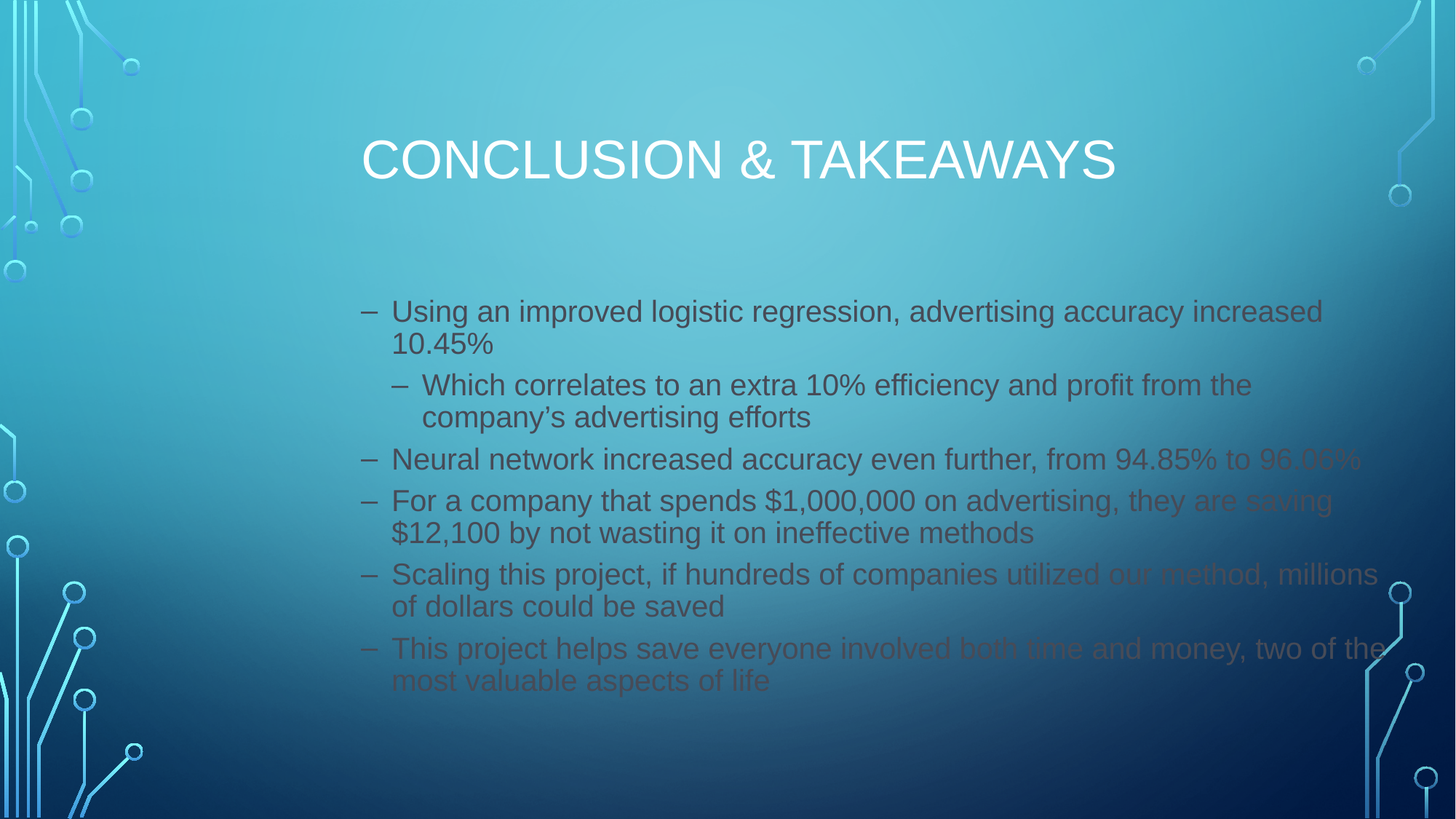

# Conclusion & Takeaways
Using an improved logistic regression, advertising accuracy increased 10.45%
Which correlates to an extra 10% efficiency and profit from the company’s advertising efforts
Neural network increased accuracy even further, from 94.85% to 96.06%
For a company that spends $1,000,000 on advertising, they are saving $12,100 by not wasting it on ineffective methods
Scaling this project, if hundreds of companies utilized our method, millions of dollars could be saved
This project helps save everyone involved both time and money, two of the most valuable aspects of life